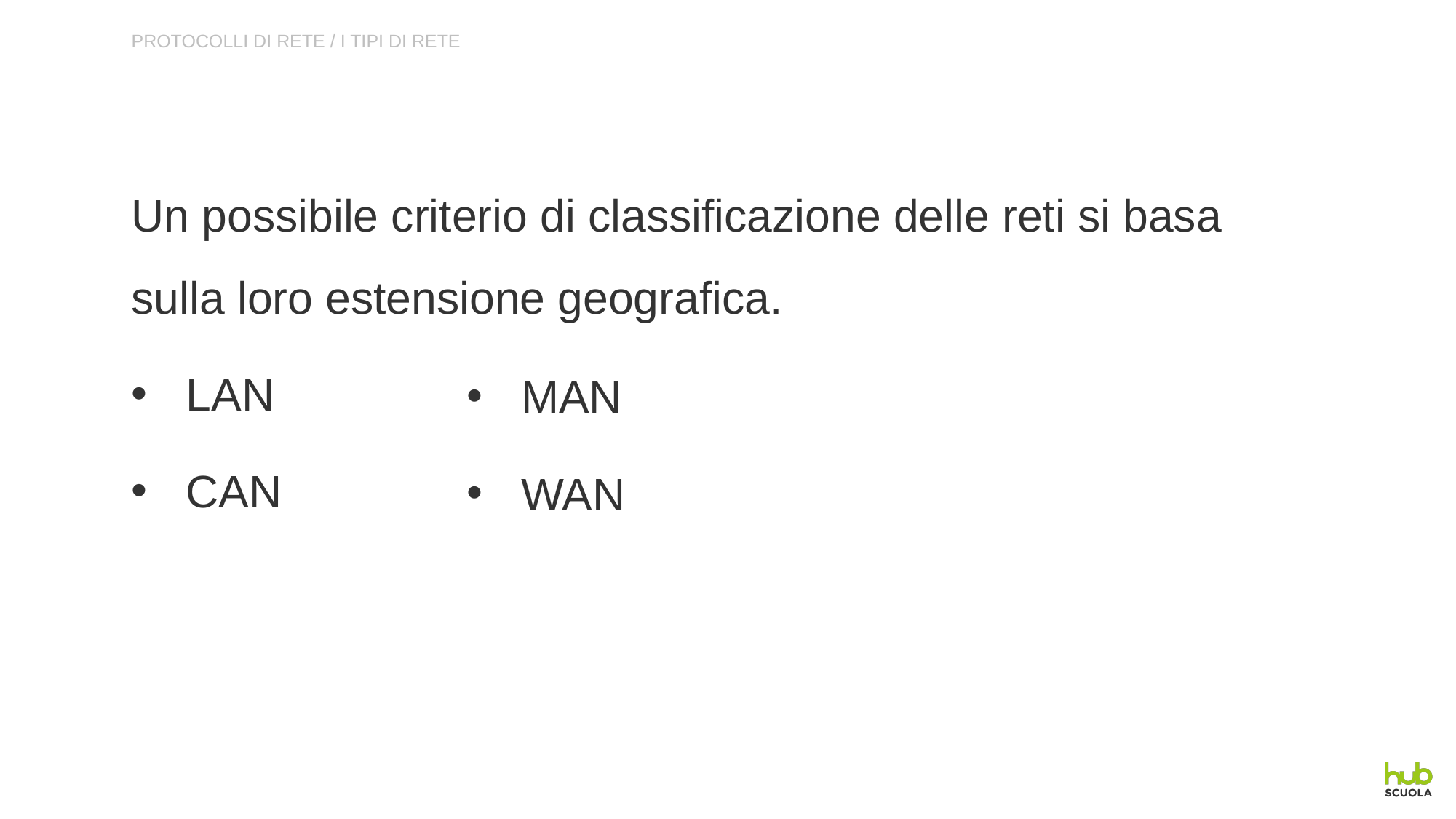

PROTOCOLLI DI RETE / I TIPI DI RETE

Un possibile criterio di classificazione delle reti si basa sulla loro estensione geografica.
LAN
CAN
MAN
WAN